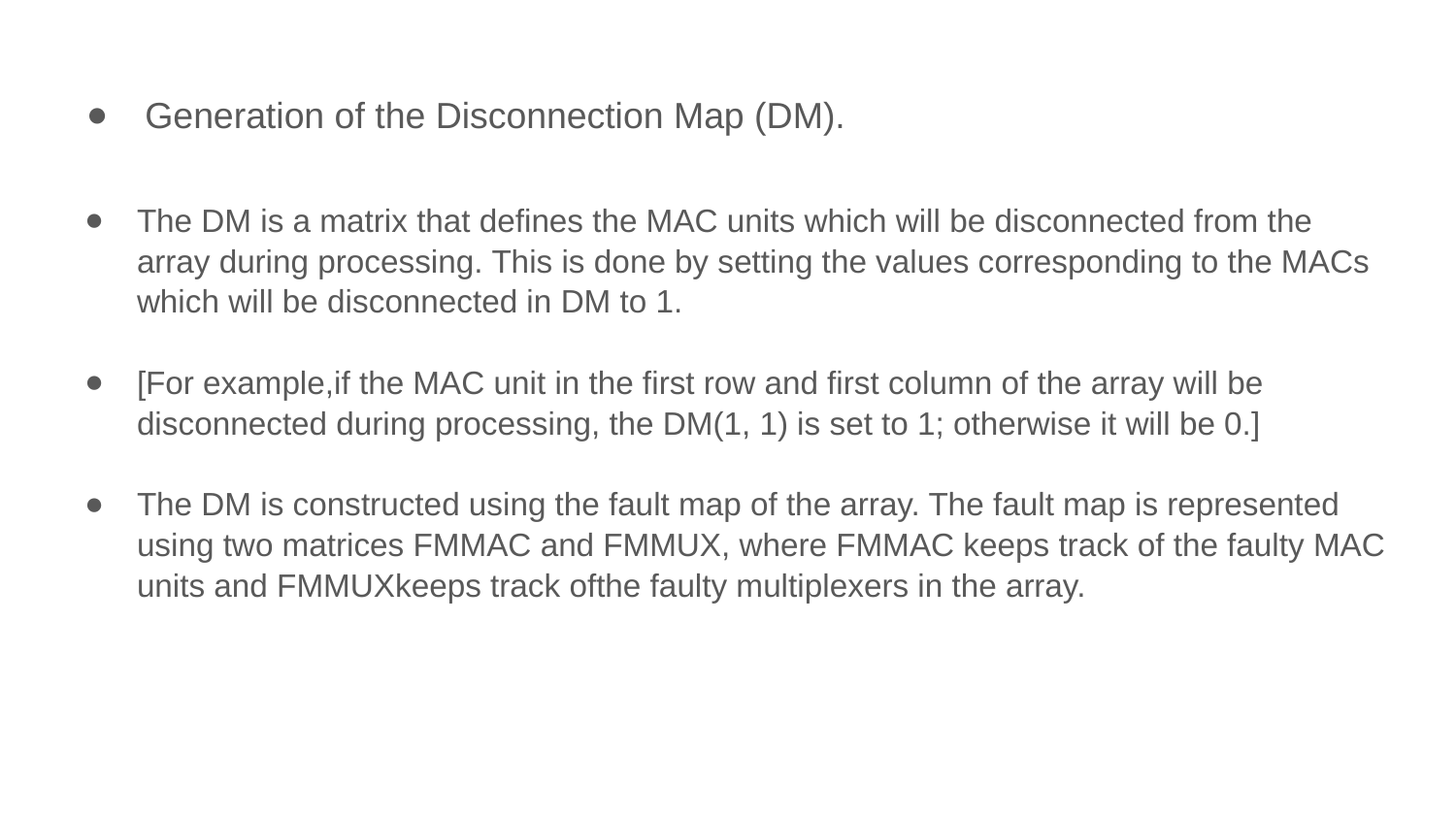

# Generation of the Disconnection Map (DM).
The DM is a matrix that defines the MAC units which will be disconnected from the array during processing. This is done by setting the values corresponding to the MACs which will be disconnected in DM to 1.

[For example,if the MAC unit in the first row and first column of the array will be disconnected during processing, the DM(1, 1) is set to 1; otherwise it will be 0.]

The DM is constructed using the fault map of the array. The fault map is represented using two matrices FMMAC and FMMUX, where FMMAC keeps track of the faulty MAC units and FMMUXkeeps track ofthe faulty multiplexers in the array.